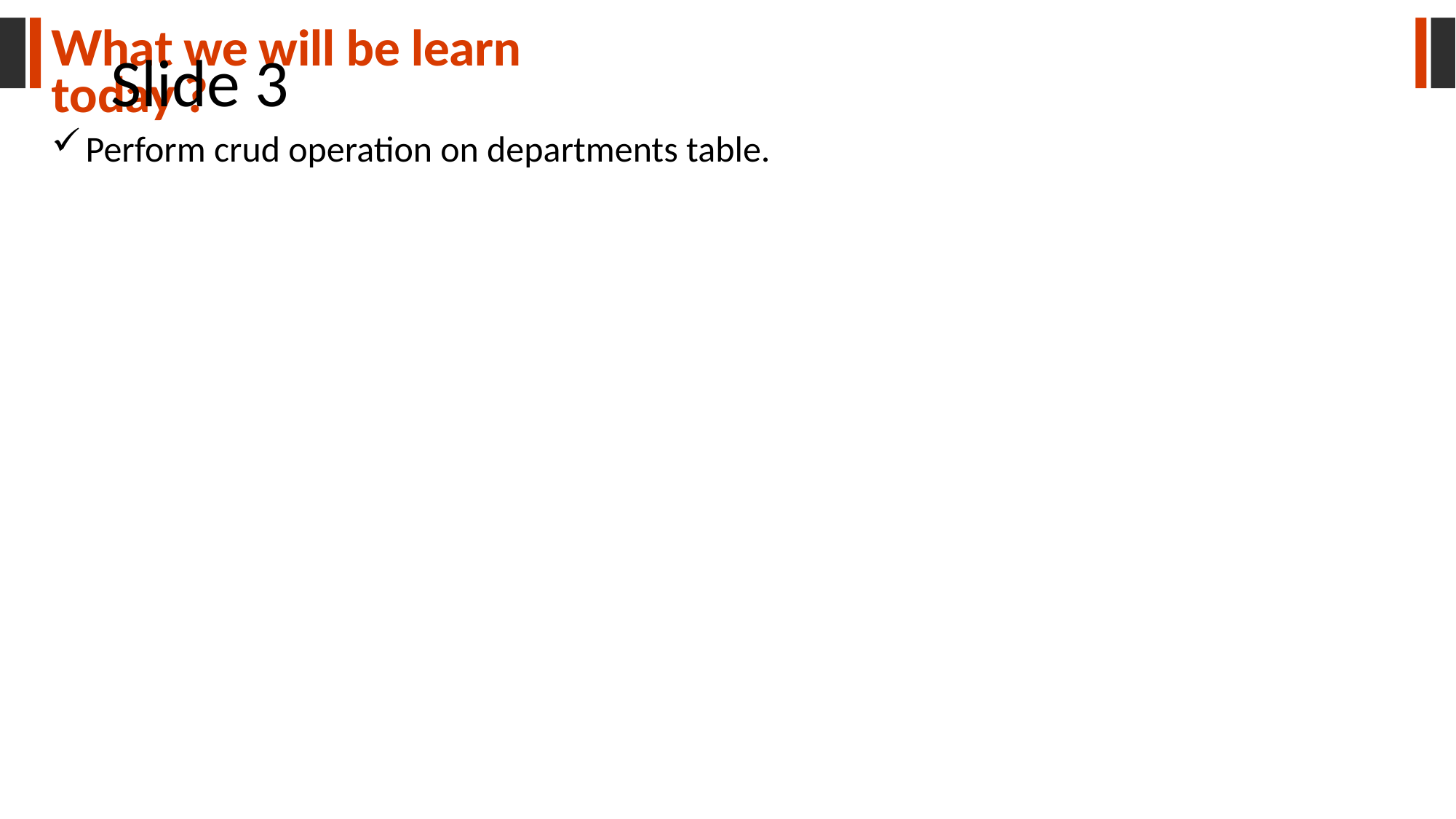

What we will be learn today ?
# Slide 3
Perform crud operation on departments table.